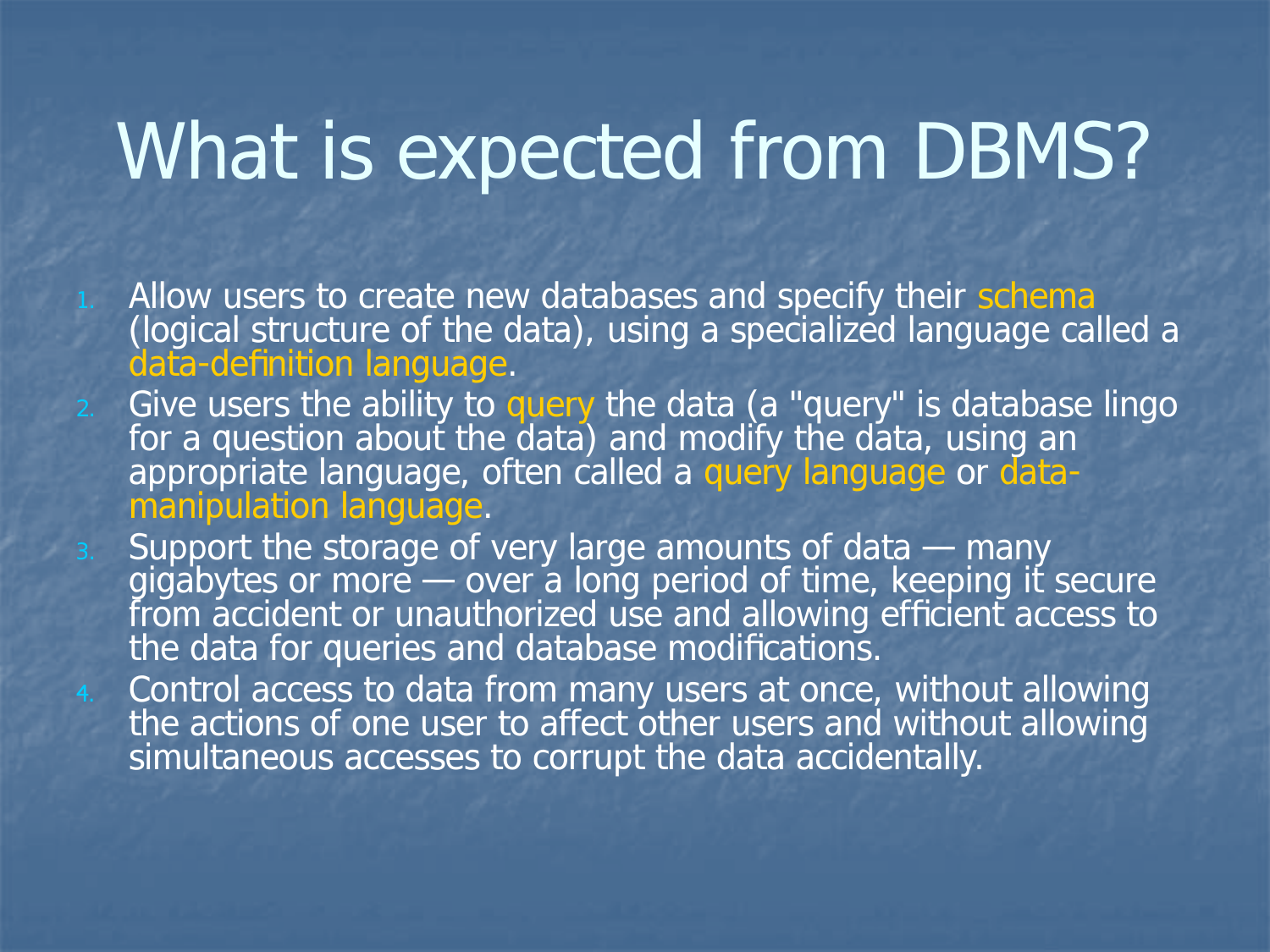

# What is expected from DBMS?
Allow users to create new databases and specify their schema (logical structure of the data), using a specialized language called a data-definition language.
Give users the ability to query the data (a "query" is database lingo for a question about the data) and modify the data, using an appropriate language, often called a query language or data-manipulation language.
Support the storage of very large amounts of data — many gigabytes or more — over a long period of time, keeping it secure from accident or unauthorized use and allowing efficient access to the data for queries and database modifications.
Control access to data from many users at once, without allowing the actions of one user to affect other users and without allowing simultaneous accesses to corrupt the data accidentally.